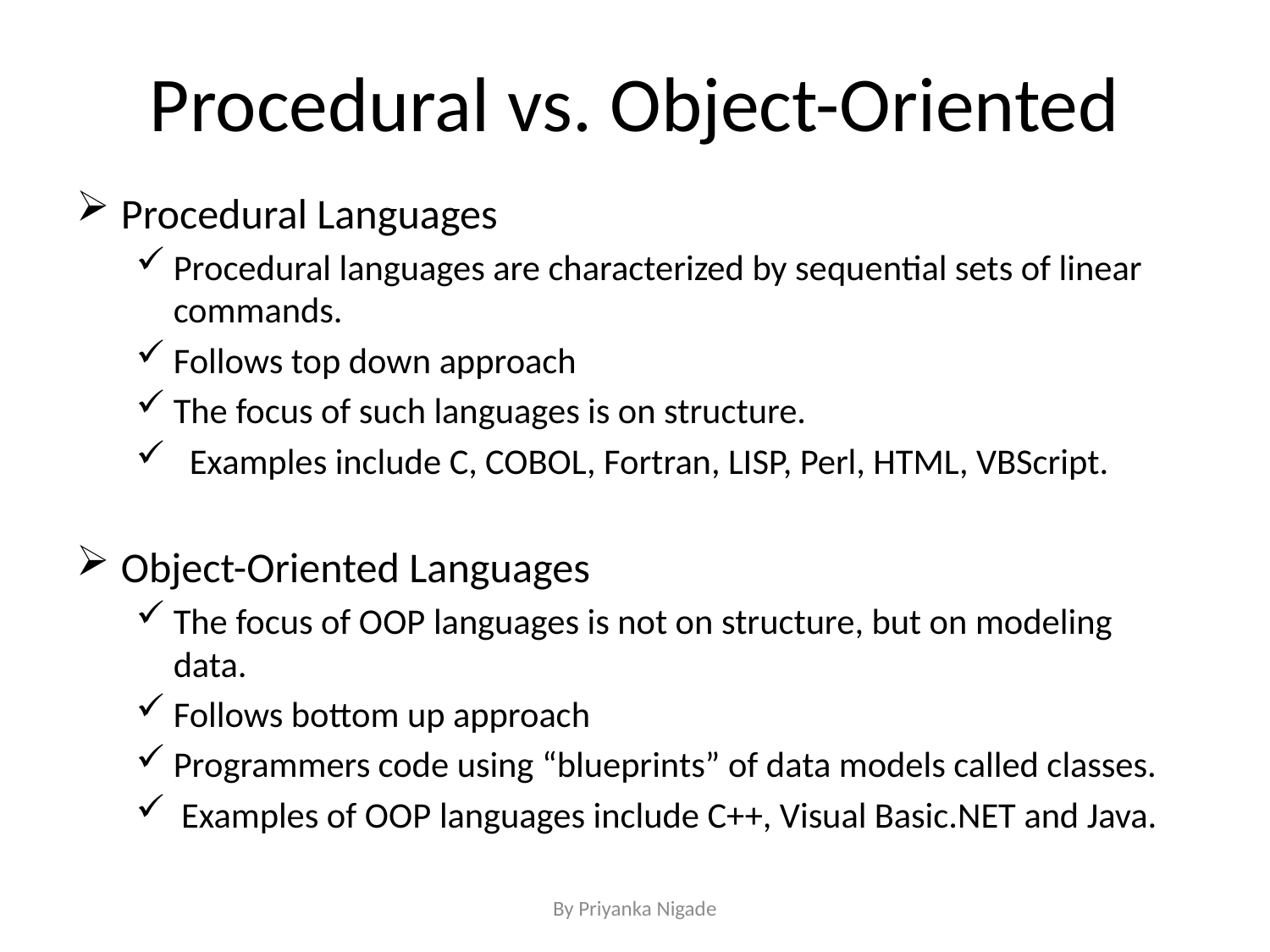

# Procedural vs. Object-Oriented
Procedural Languages
Procedural languages are characterized by sequential sets of linear commands.
Follows top down approach
The focus of such languages is on structure.
  Examples include C, COBOL, Fortran, LISP, Perl, HTML, VBScript.

Object-Oriented Languages
The focus of OOP languages is not on structure, but on modeling data.
Follows bottom up approach
Programmers code using “blueprints” of data models called classes.
 Examples of OOP languages include C++, Visual Basic.NET and Java.
By Priyanka Nigade